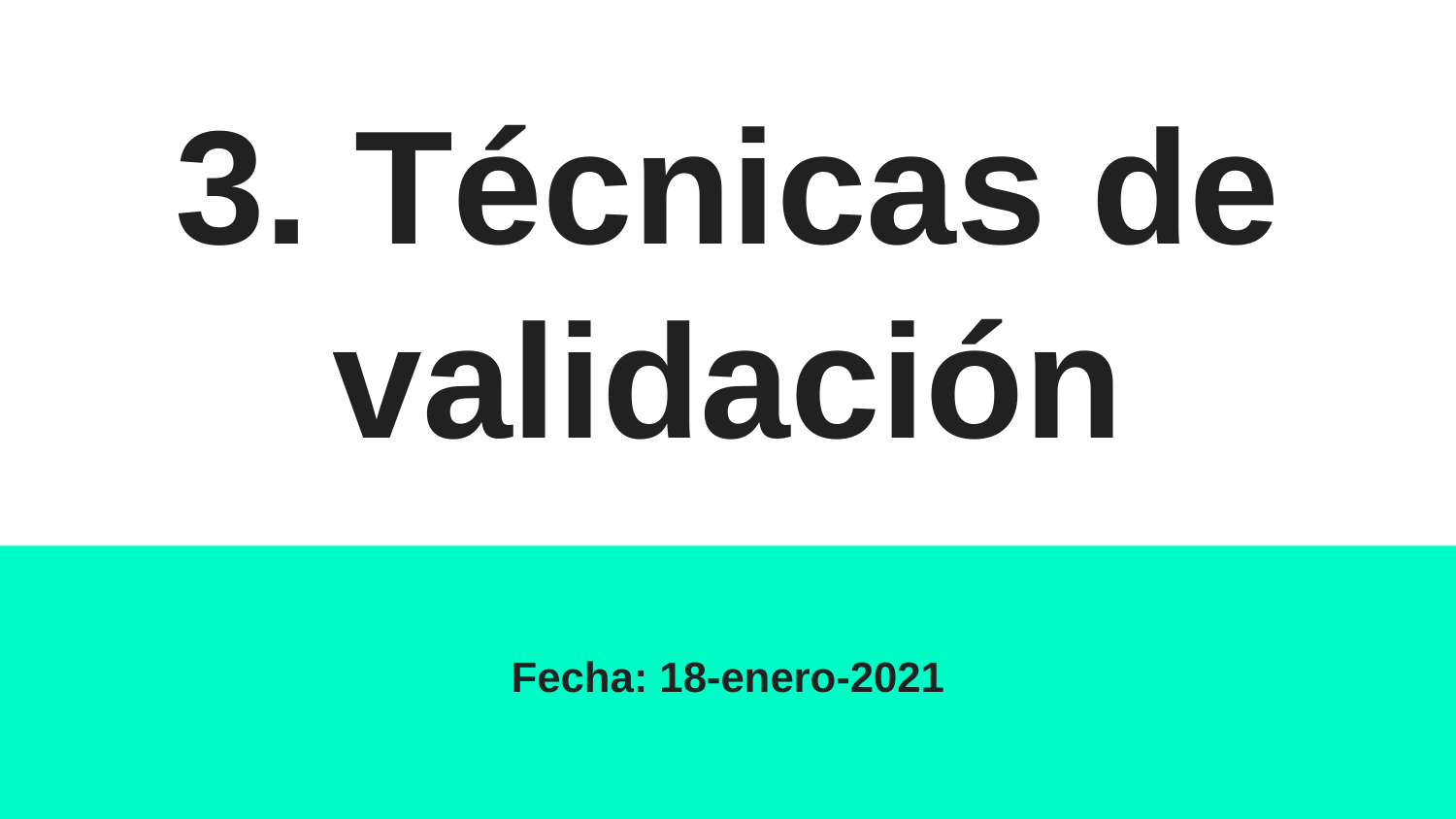

# 3. Técnicas de validación
Fecha: 18-enero-2021